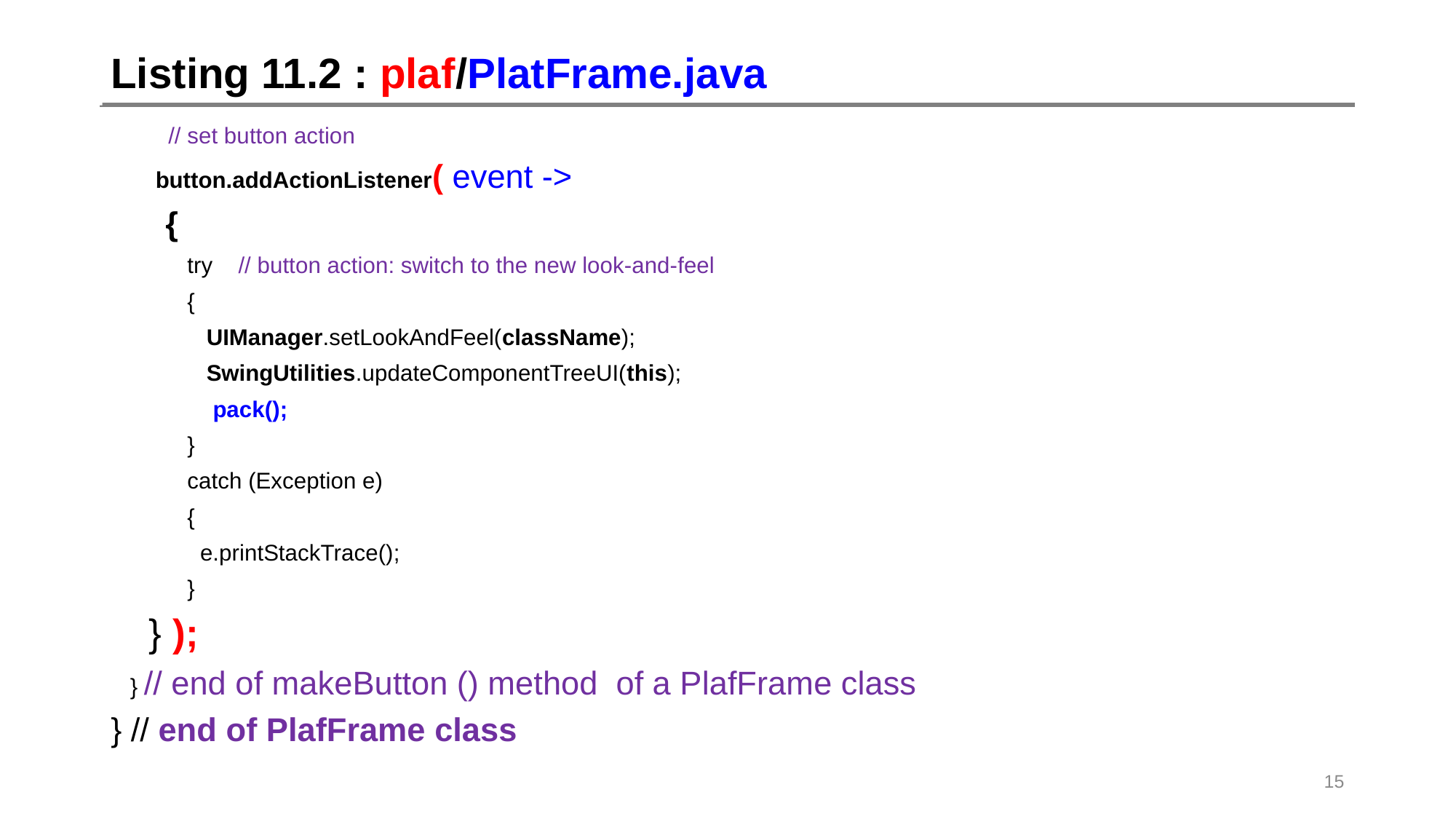

# Listing 11.2 : plaf/PlatFrame.java
         // set button action
       button.addActionListener( event ->
      {
            try    // button action: switch to the new look-and-feel
            {
               UIManager.setLookAndFeel(className);
               SwingUtilities.updateComponentTreeUI(this);
                pack();
            }
            catch (Exception e)
            {
              e.printStackTrace();
            }
      } );
   } // end of makeButton () method  of a PlafFrame class
} // end of PlafFrame class

15